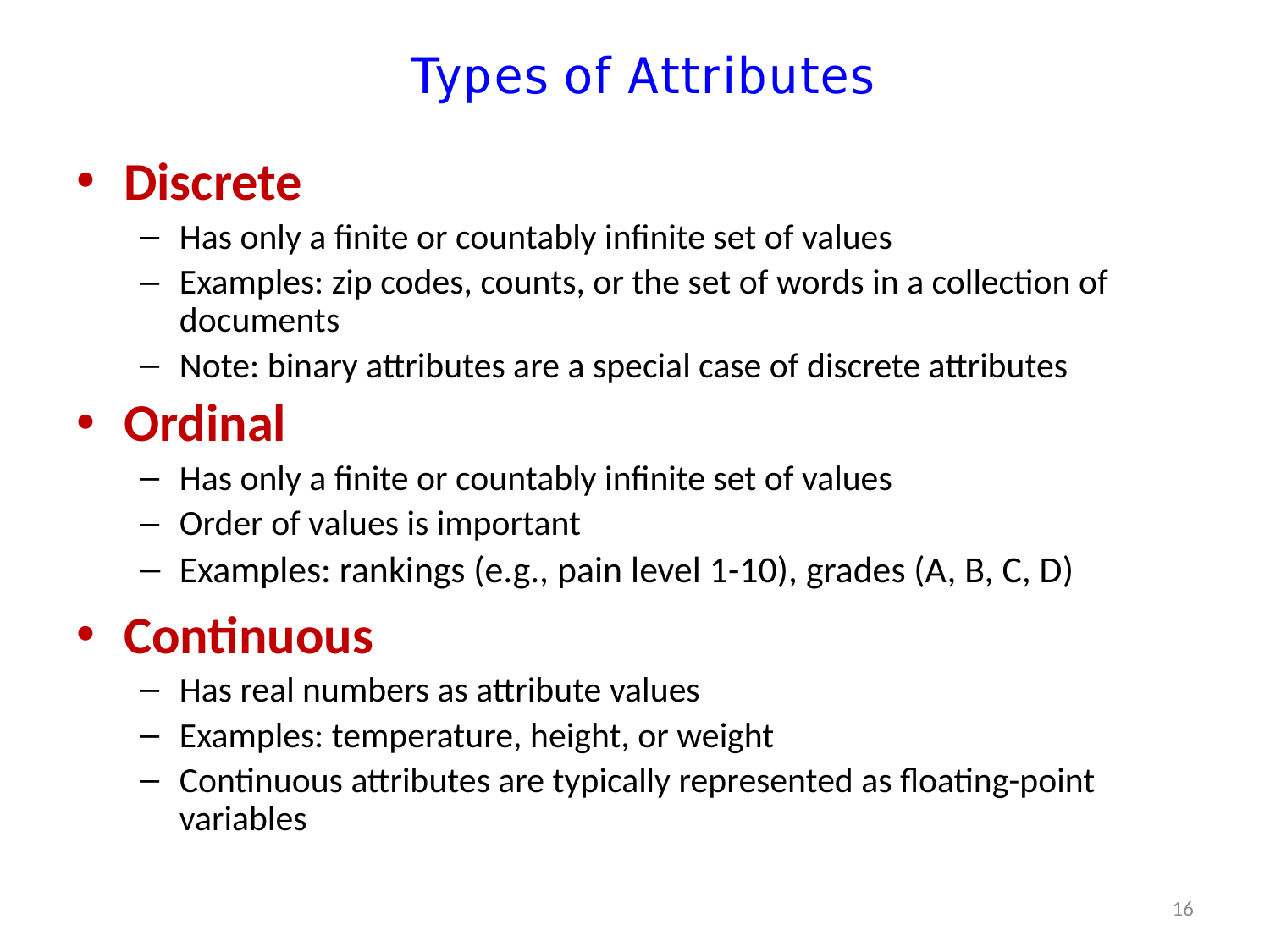

Types of Attributes
Discrete
Has only a finite or countably infinite set of values
Examples: zip codes, counts, or the set of words in a collection of documents
Note: binary attributes are a special case of discrete attributes
Ordinal
Has only a finite or countably infinite set of values
Order of values is important
Examples: rankings (e.g., pain level 1-10), grades (A, B, C, D)
Continuous
Has real numbers as attribute values
Examples: temperature, height, or weight
Continuous attributes are typically represented as floating-point variables

16